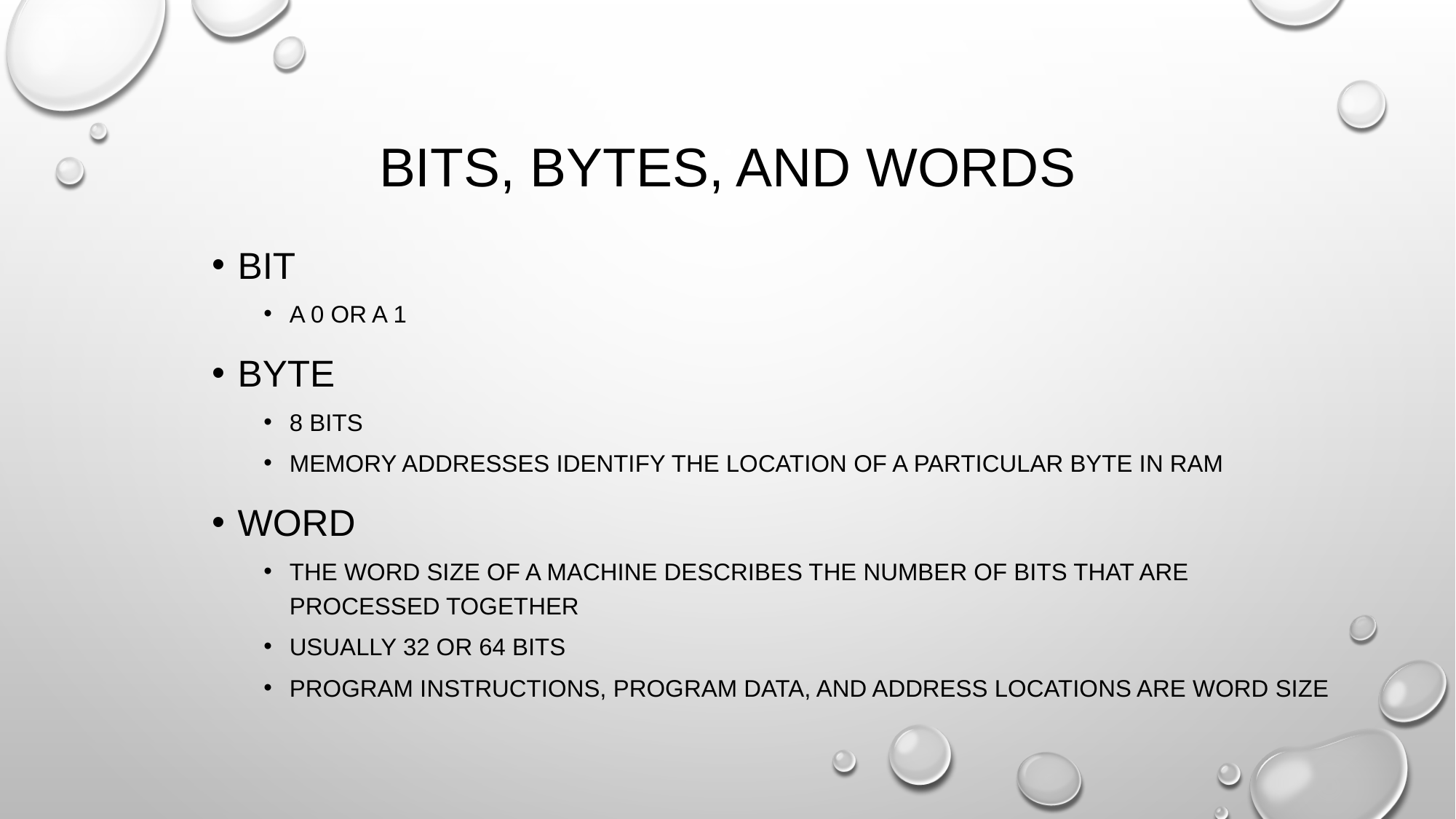

# bits, bytes, and words
bit
a 0 or a 1
Byte
8 bits
memory addresses identify the location of a particular byte in RAM
Word
the word size of a machine describes the number of bits that are processed together
usually 32 or 64 bits
program instructions, program data, and address locations are word size